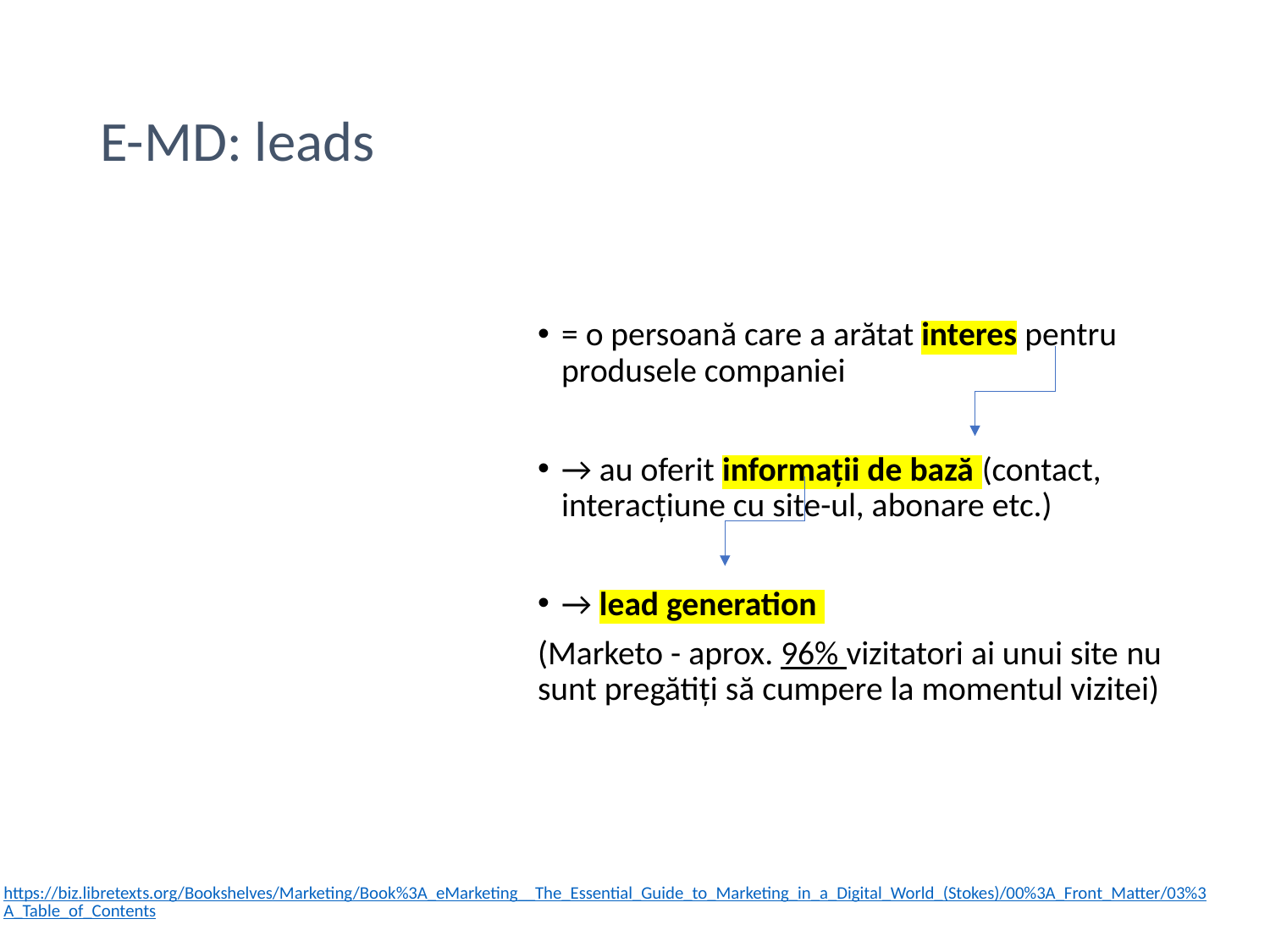

# E-MD: leads
= o persoană care a arătat interes pentru produsele companiei

→ au oferit informații de bază (contact, interacțiune cu site-ul, abonare etc.)

→ lead generation
(Marketo - aprox. 96% vizitatori ai unui site nu sunt pregătiți să cumpere la momentul vizitei)

https://biz.libretexts.org/Bookshelves/Marketing/Book%3A_eMarketing__The_Essential_Guide_to_Marketing_in_a_Digital_World_(Stokes)/00%3A_Front_Matter/03%3A_Table_of_Contents